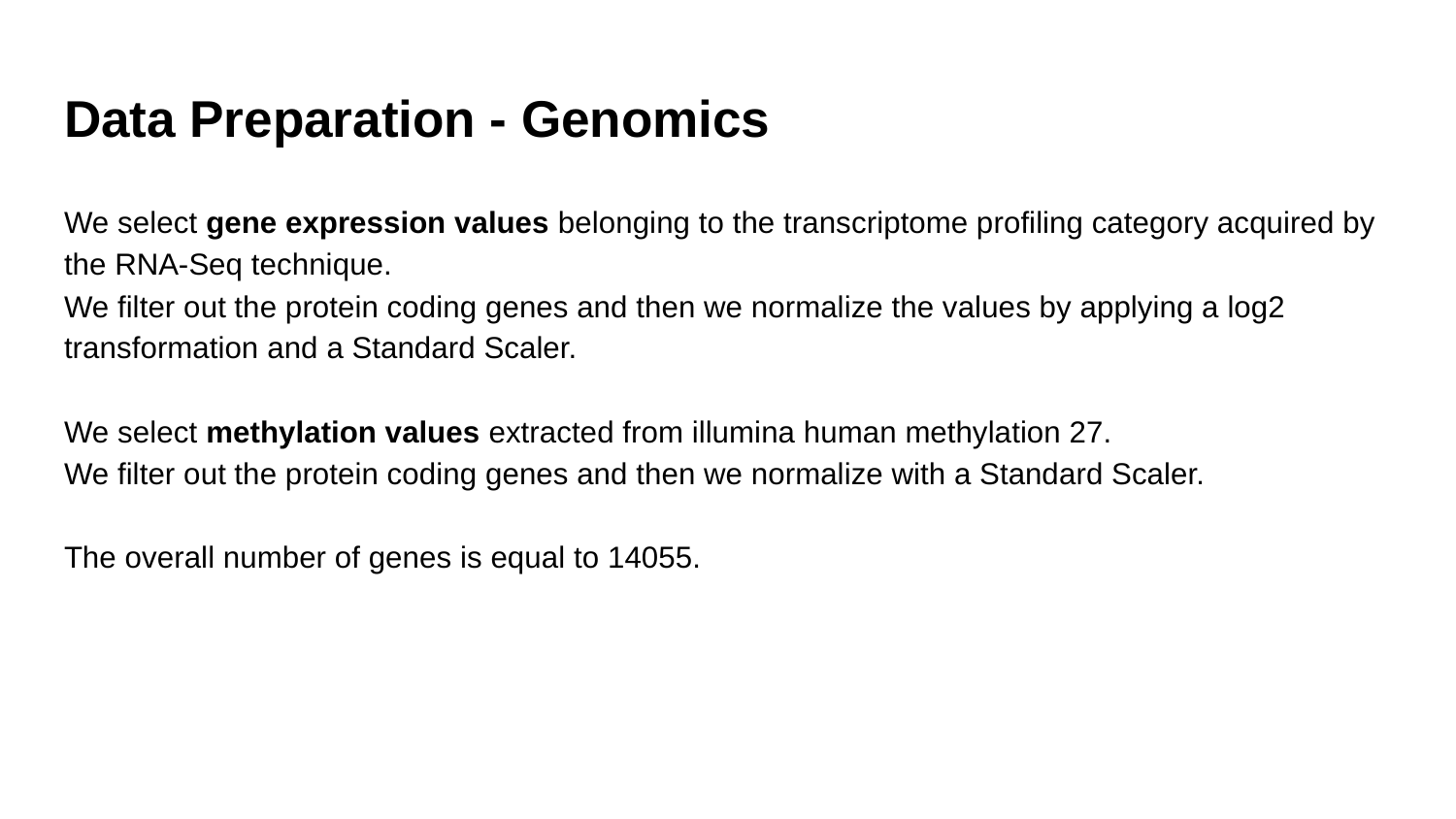

# Data Preparation - Genomics
We select gene expression values belonging to the transcriptome profiling category acquired by the RNA-Seq technique.
We filter out the protein coding genes and then we normalize the values by applying a log2 transformation and a Standard Scaler.

We select methylation values extracted from illumina human methylation 27.
We filter out the protein coding genes and then we normalize with a Standard Scaler.

The overall number of genes is equal to 14055.